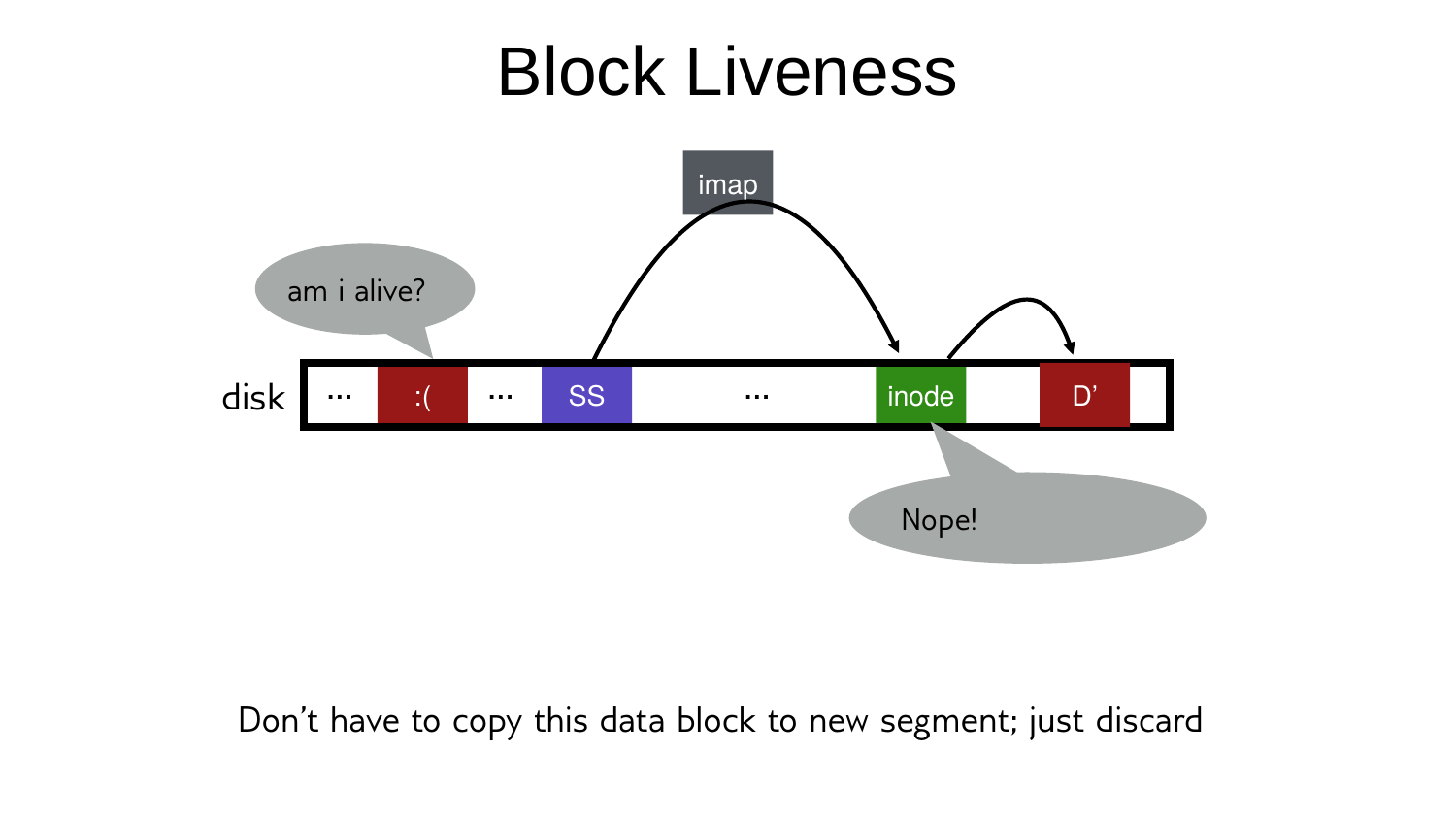

# Block Liveness
imap

am i alive?

…
…
…

:(
SS
inode
D’
disk:
Nope!
Don’t have to copy this data block to new segment; just discard